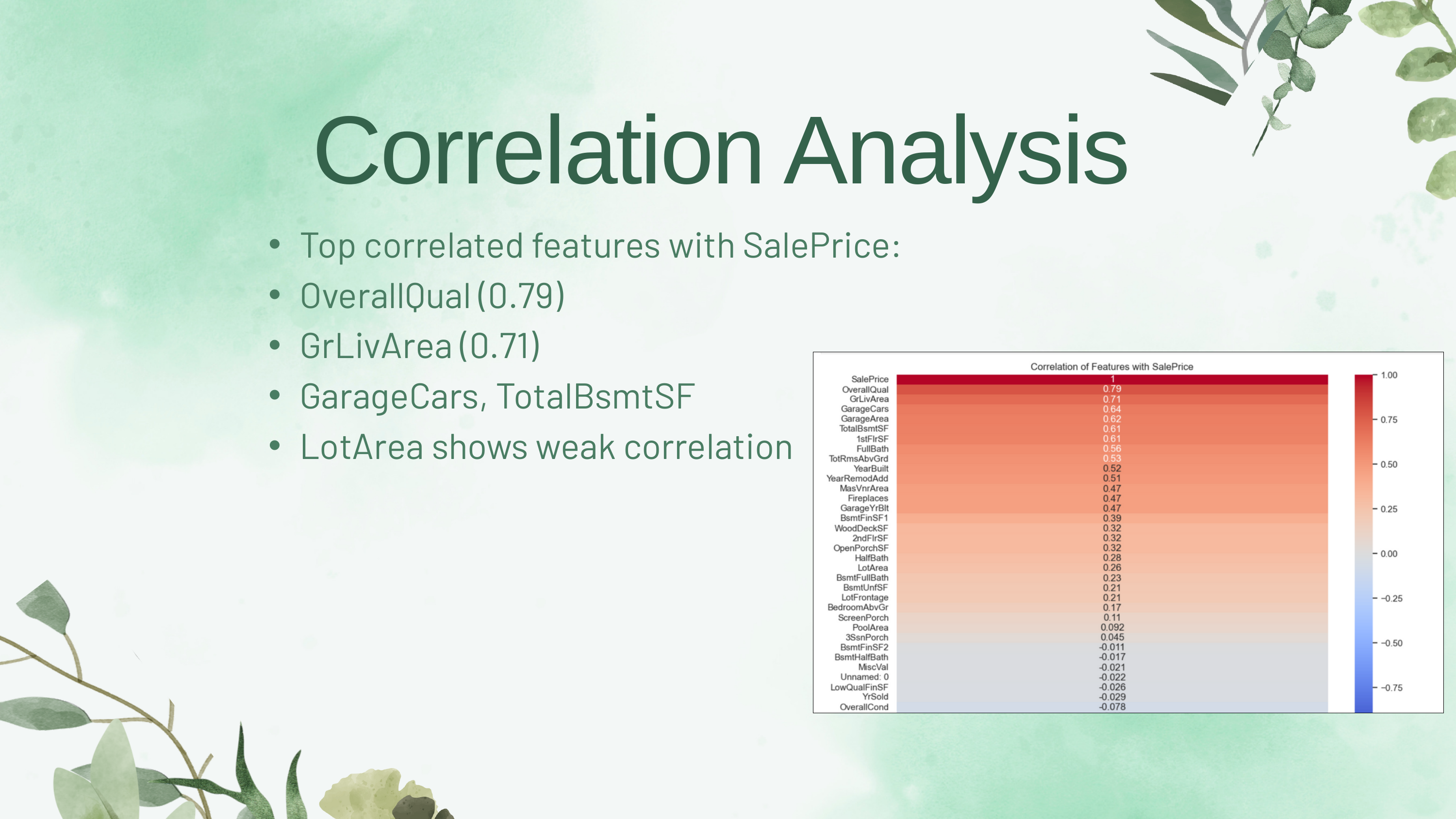

Correlation Analysis
Top correlated features with SalePrice:
OverallQual (0.79)
GrLivArea (0.71)
GarageCars, TotalBsmtSF
LotArea shows weak correlation